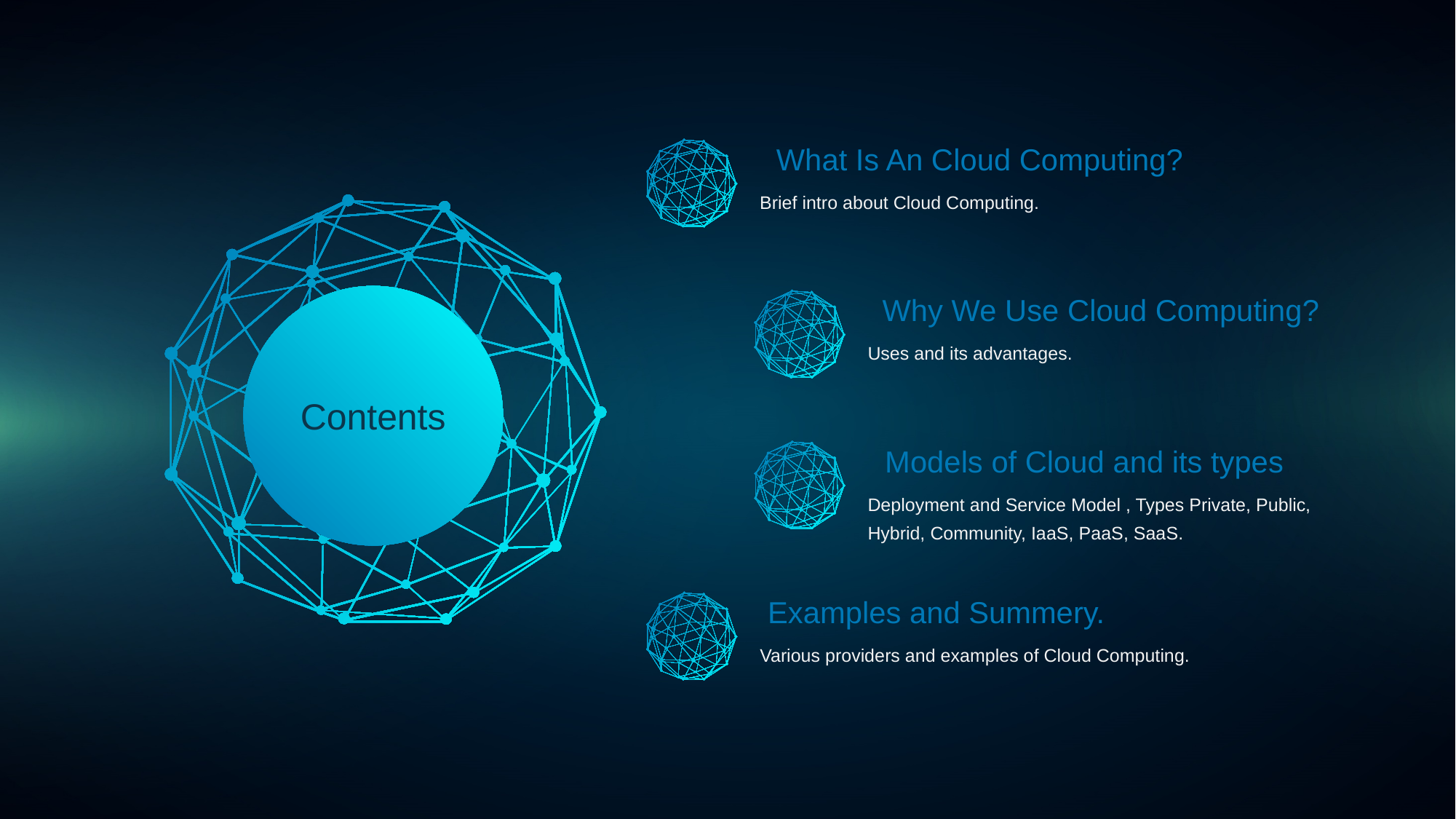

What Is An Cloud Computing?

Brief intro about Cloud Computing.

Why We Use Cloud Computing?

Uses and its advantages.
Contents
Models of Cloud and its types

Deployment and Service Model , Types Private, Public, Hybrid, Community, IaaS, PaaS, SaaS.
Examples and Summery.

Various providers and examples of Cloud Computing.